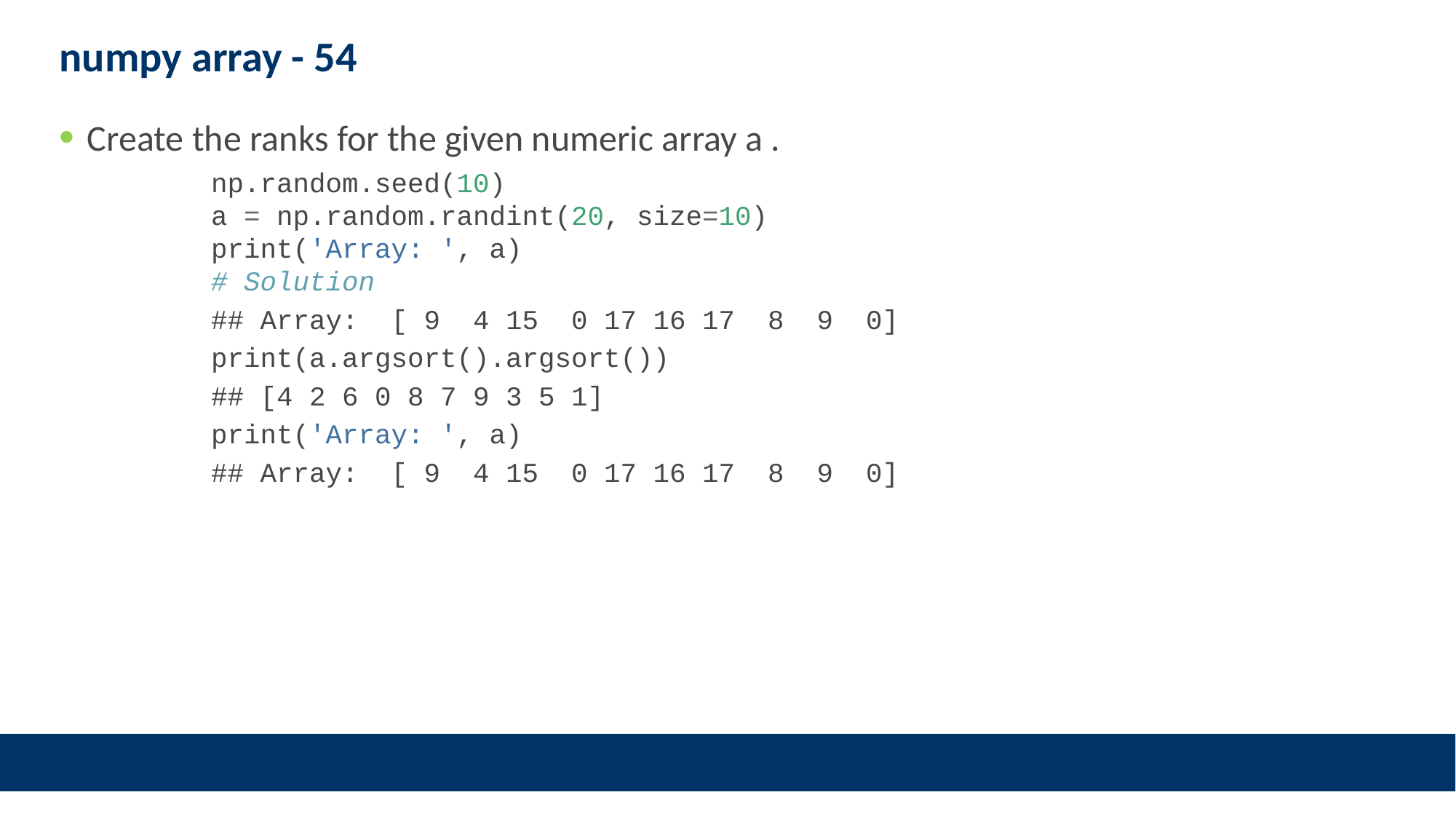

# numpy array - 54
Create the ranks for the given numeric array a .
np.random.seed(10)
a = np.random.randint(20, size=10)
print('Array: ', a)
# Solution
## Array:  [ 9  4 15  0 17 16 17  8  9  0]
print(a.argsort().argsort())
## [4 2 6 0 8 7 9 3 5 1]
print('Array: ', a)
## Array:  [ 9  4 15  0 17 16 17  8  9  0]